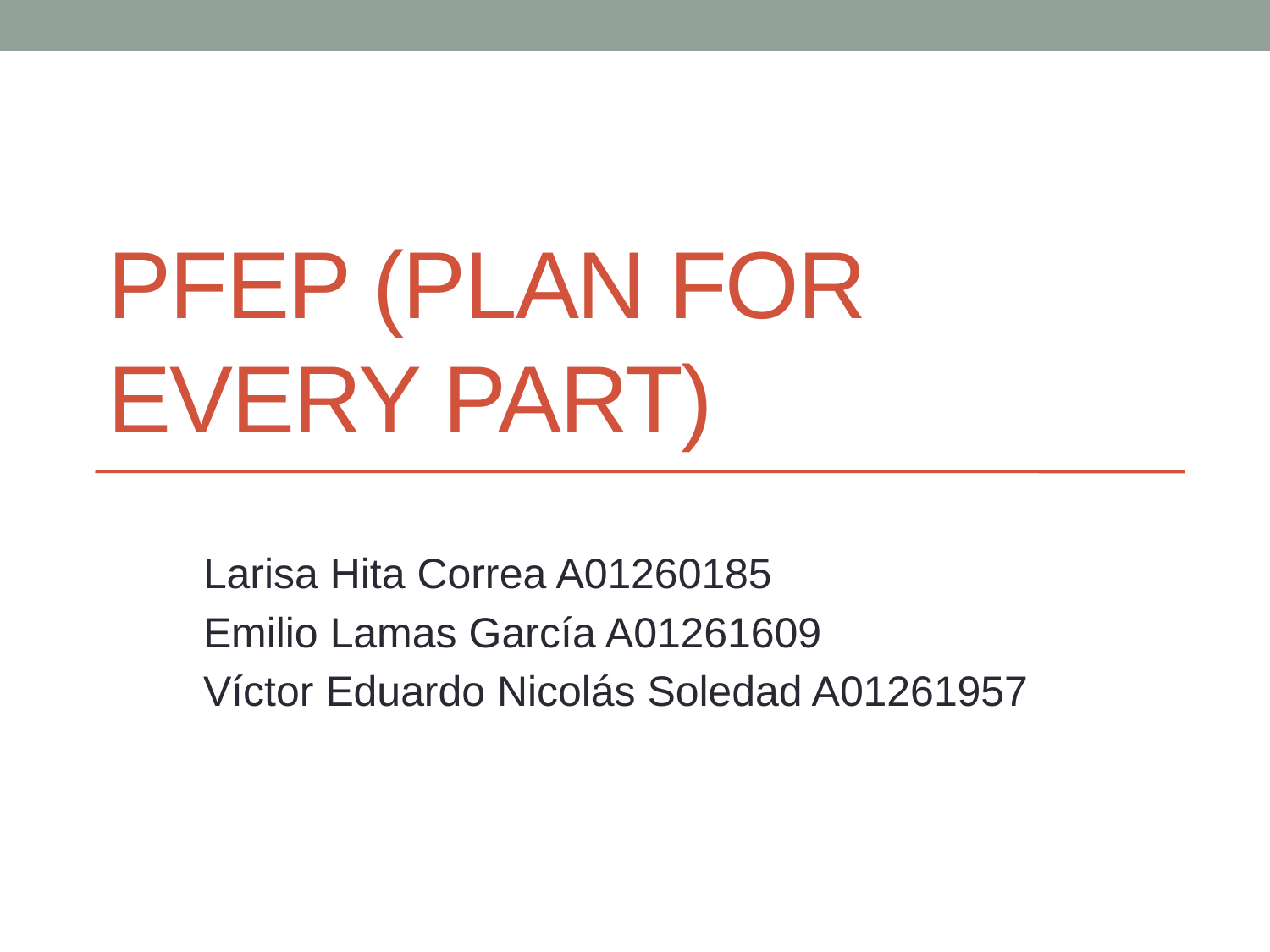

# PFEP (PLAN FOR EVERY PART)
Larisa Hita Correa A01260185
Emilio Lamas García A01261609
Víctor Eduardo Nicolás Soledad A01261957